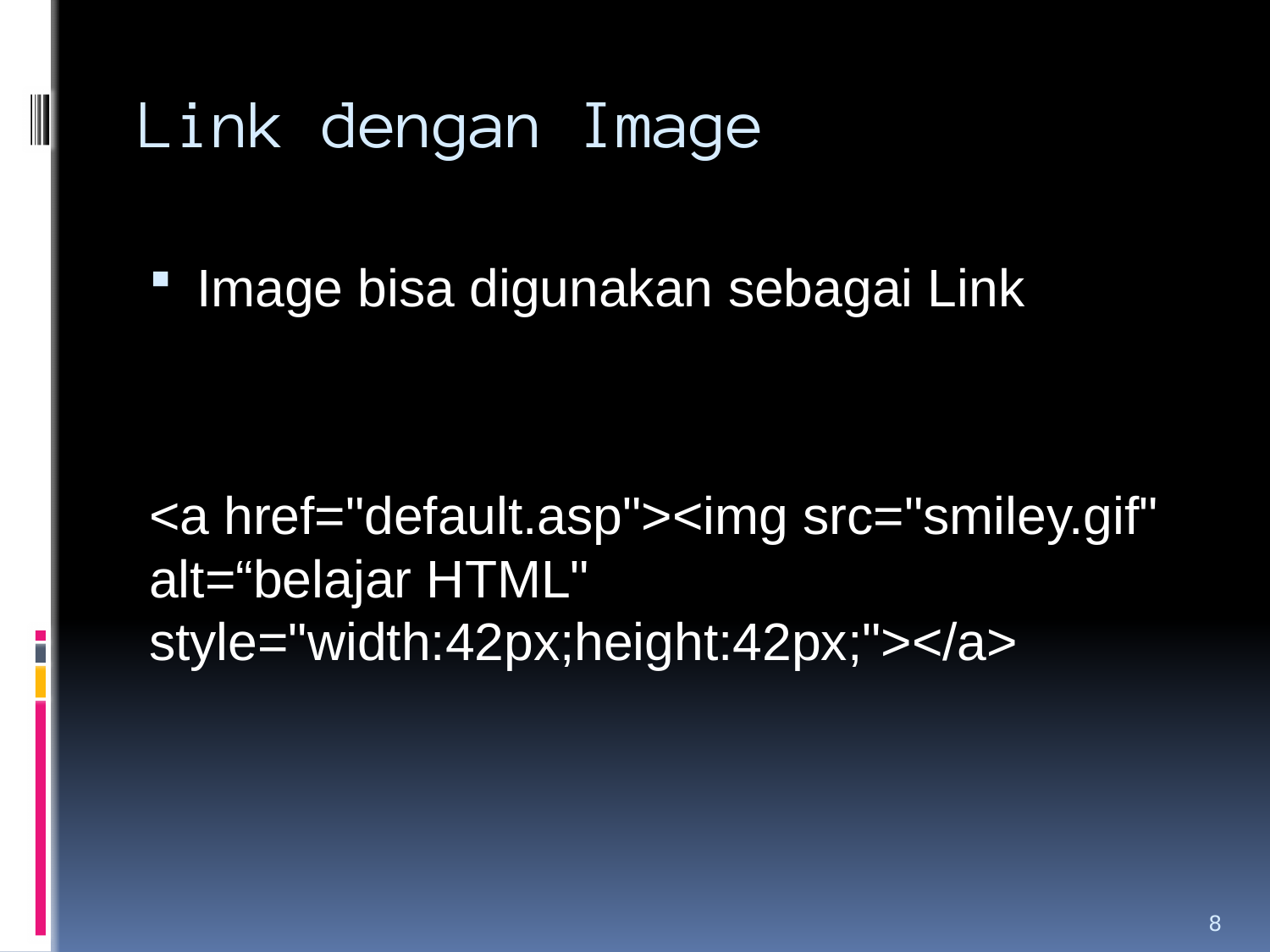

# Link dengan Image
Image bisa digunakan sebagai Link

<a href="default.asp"><img src="smiley.gif" alt=“belajar HTML" style="width:42px;height:42px;"></a>
8